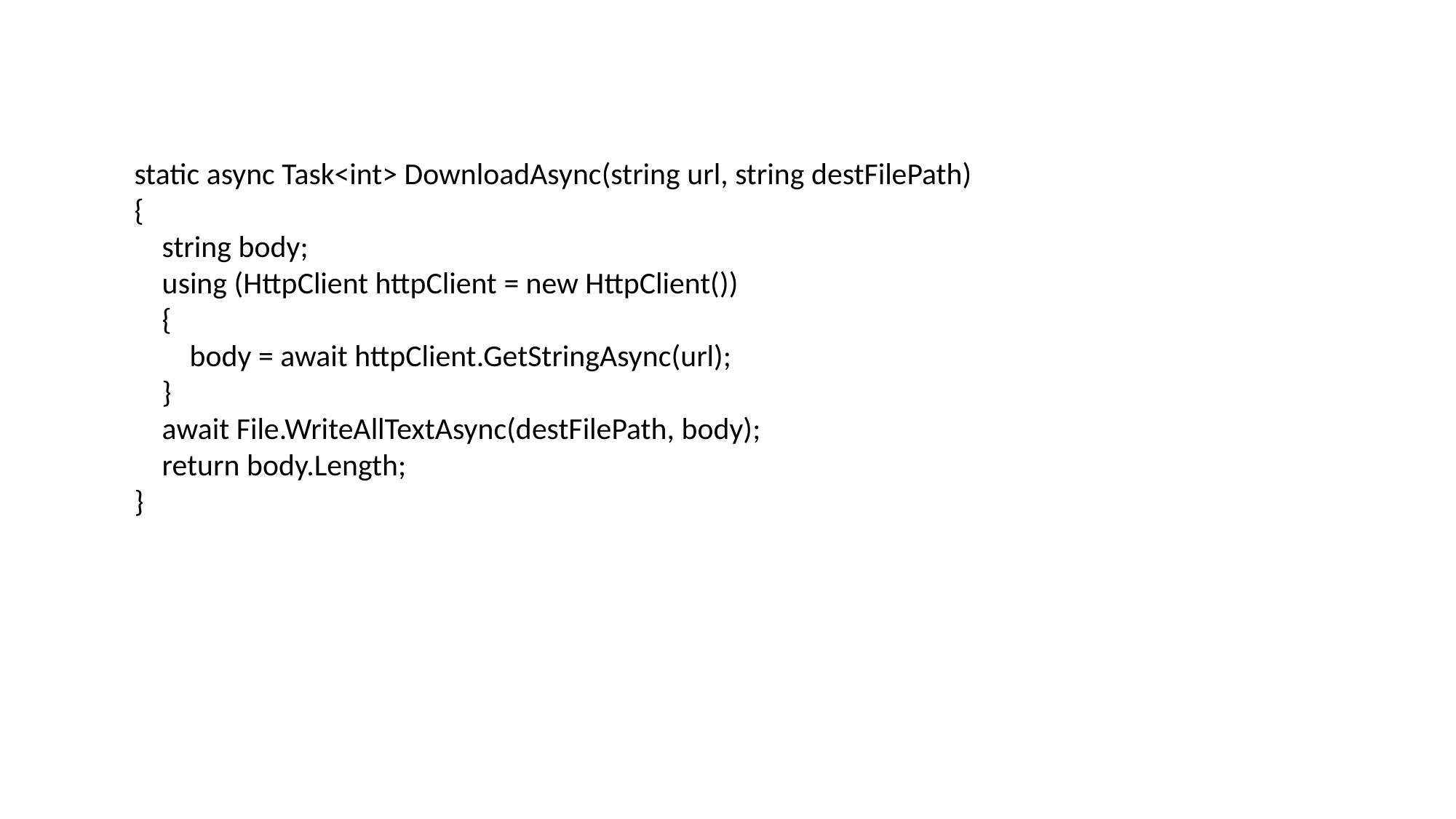

static async Task<int> DownloadAsync(string url, string destFilePath)
{
    string body;
    using (HttpClient httpClient = new HttpClient())
    {
        body = await httpClient.GetStringAsync(url);
    }
    await File.WriteAllTextAsync(destFilePath, body);
    return body.Length;
}